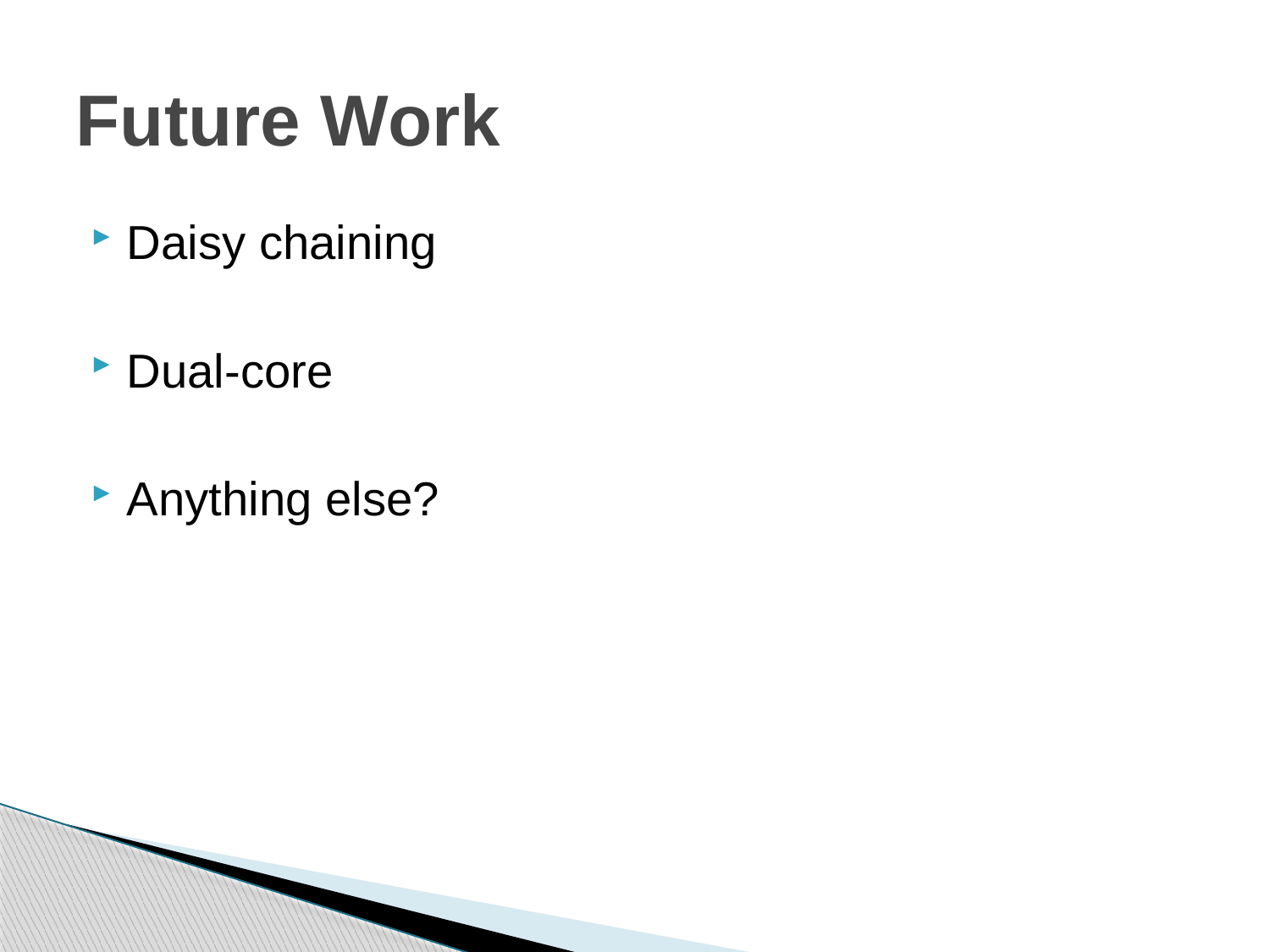

# Future Work
Daisy chaining

Dual-core

Anything else?